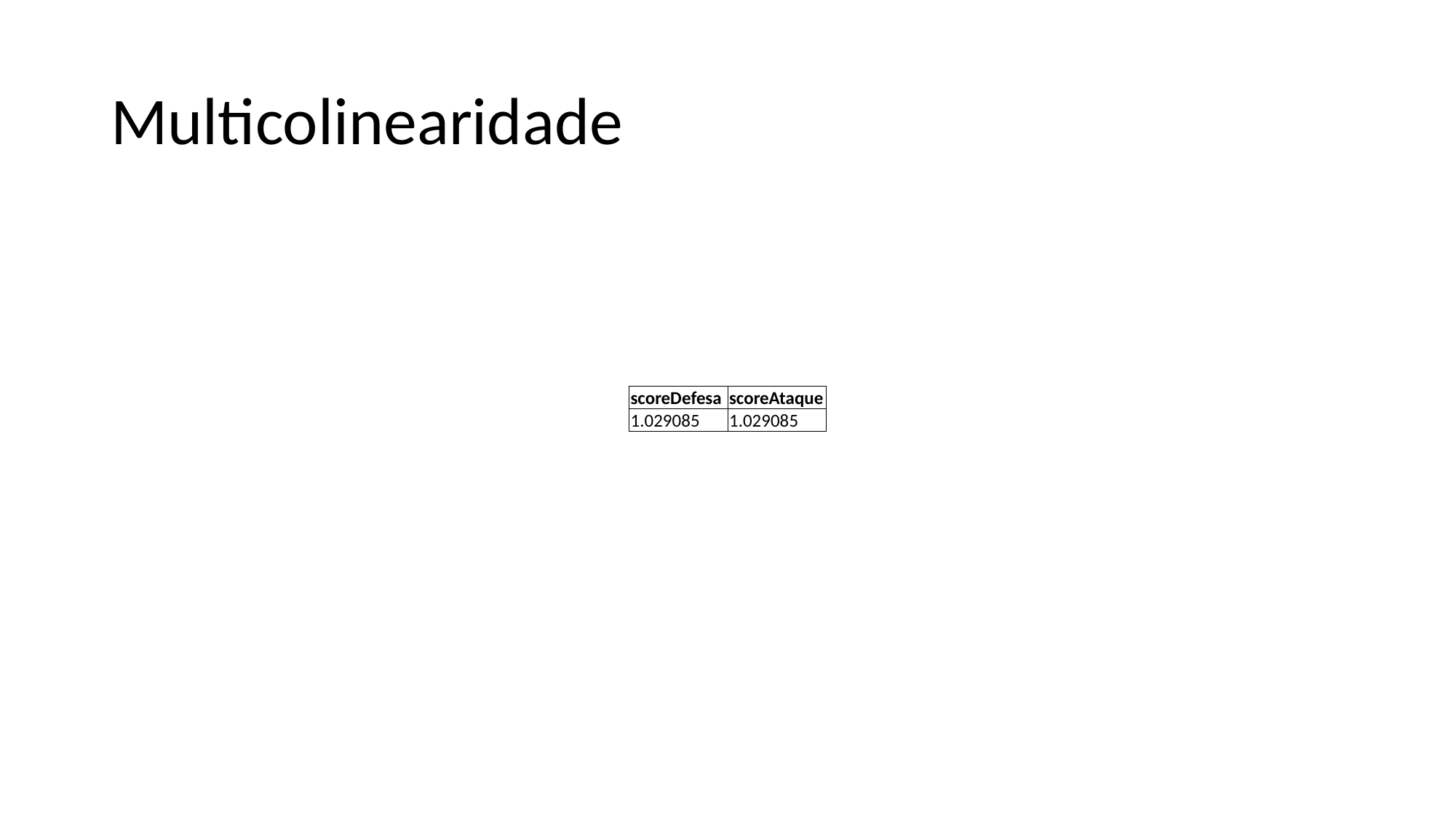

# Multicolinearidade
| scoreDefesa | scoreAtaque |
| --- | --- |
| 1.029085 | 1.029085 |